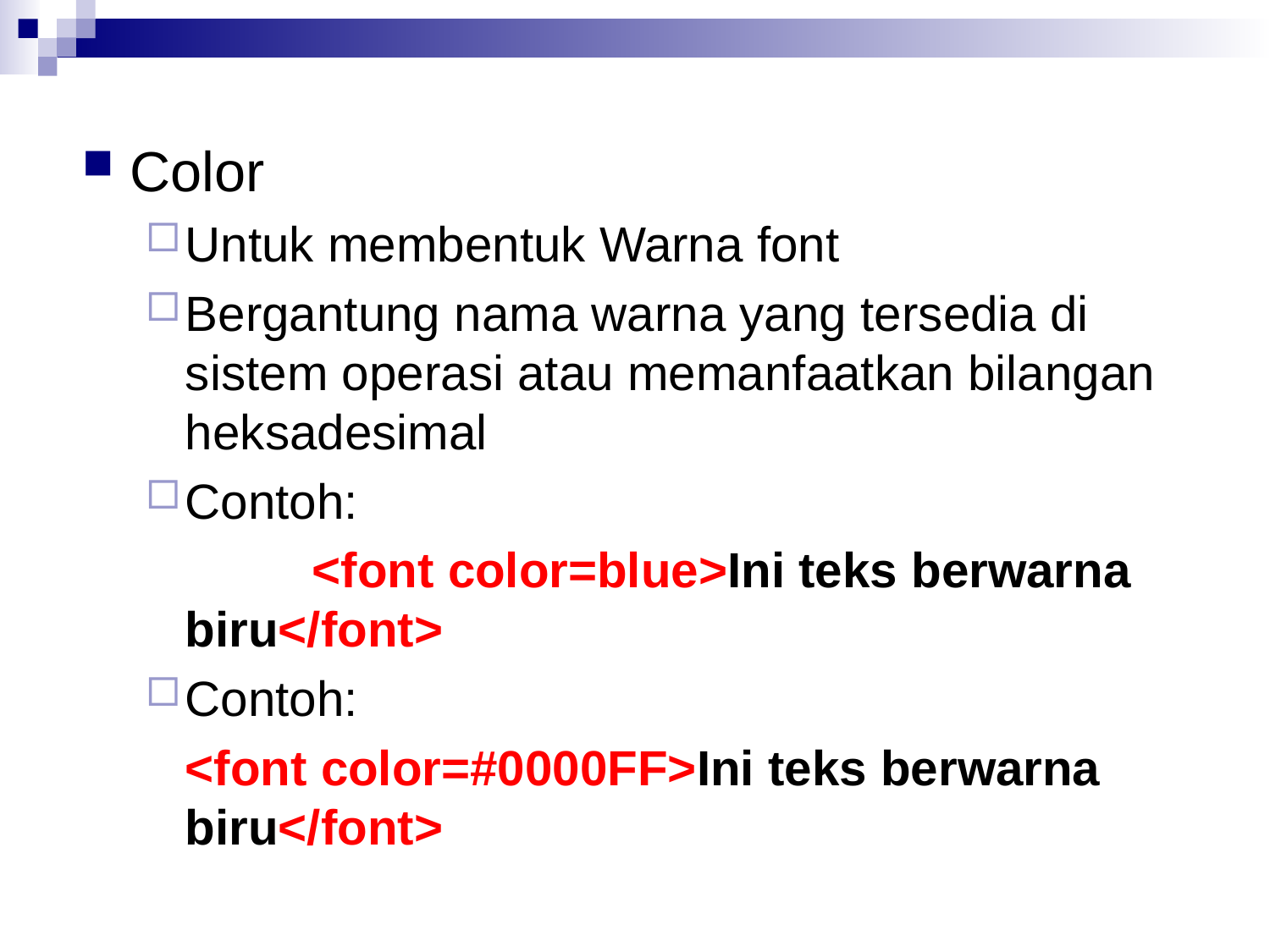

Color
Untuk membentuk Warna font
Bergantung nama warna yang tersedia di sistem operasi atau memanfaatkan bilangan heksadesimal
Contoh:
		<font color=blue>Ini teks berwarna biru</font>
Contoh:
	<font color=#0000FF>Ini teks berwarna biru</font>